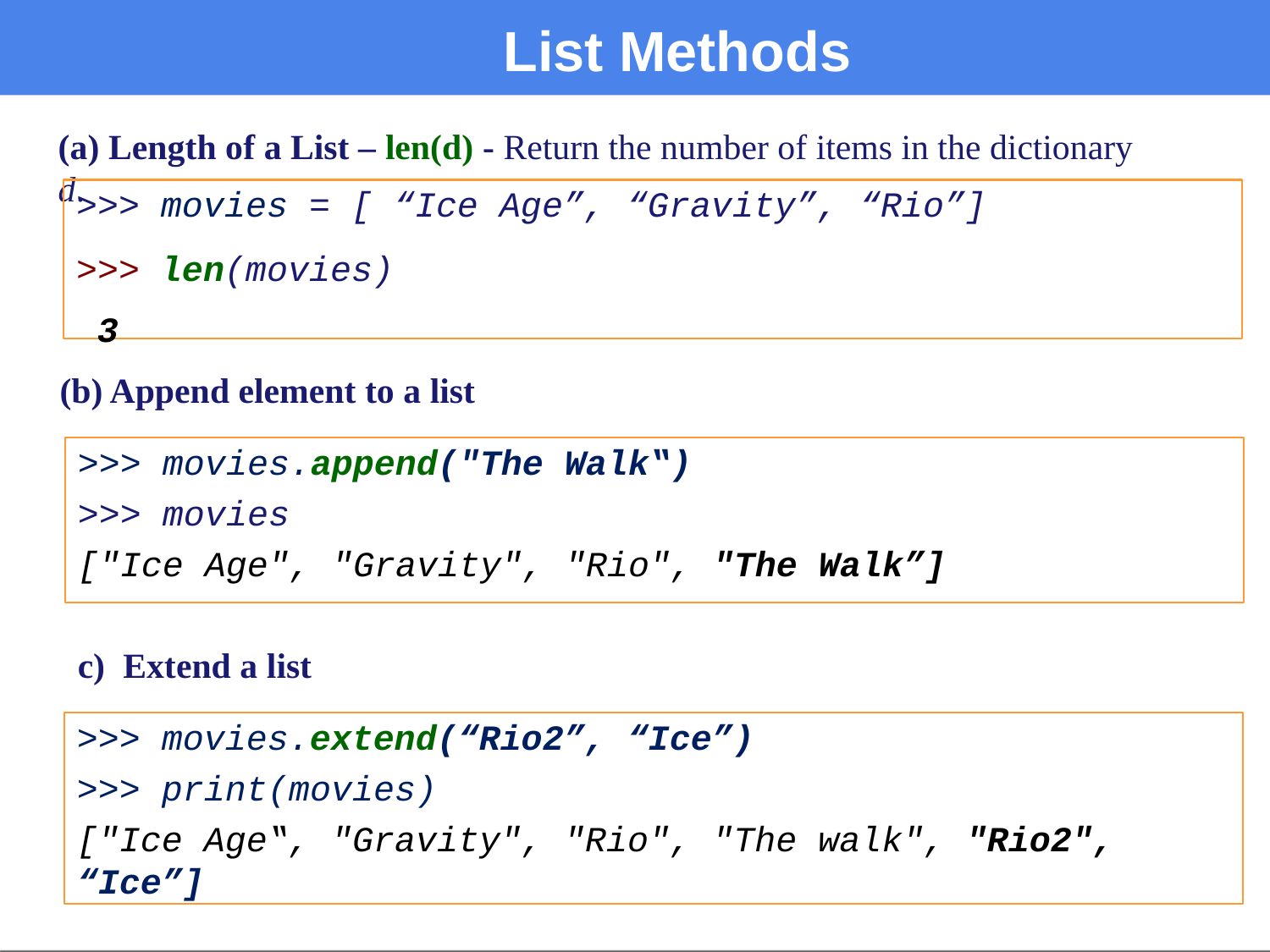

# List Methods
(a) Length of a List – len(d) - Return the number of items in the dictionary d.
>>> movies = [ “Ice Age”, “Gravity”, “Rio”]
>>> len(movies)  3
Append element to a list
>>> movies.append("The Walk‟)
>>> movies
["Ice	Age", "Gravity", "Rio", "The Walk”]

c)  Extend a list

>>> movies.extend(“Rio2”, “Ice”)
>>> print(movies)
["Ice Age‟, "Gravity", "Rio", "The walk", "Rio2", “Ice”]